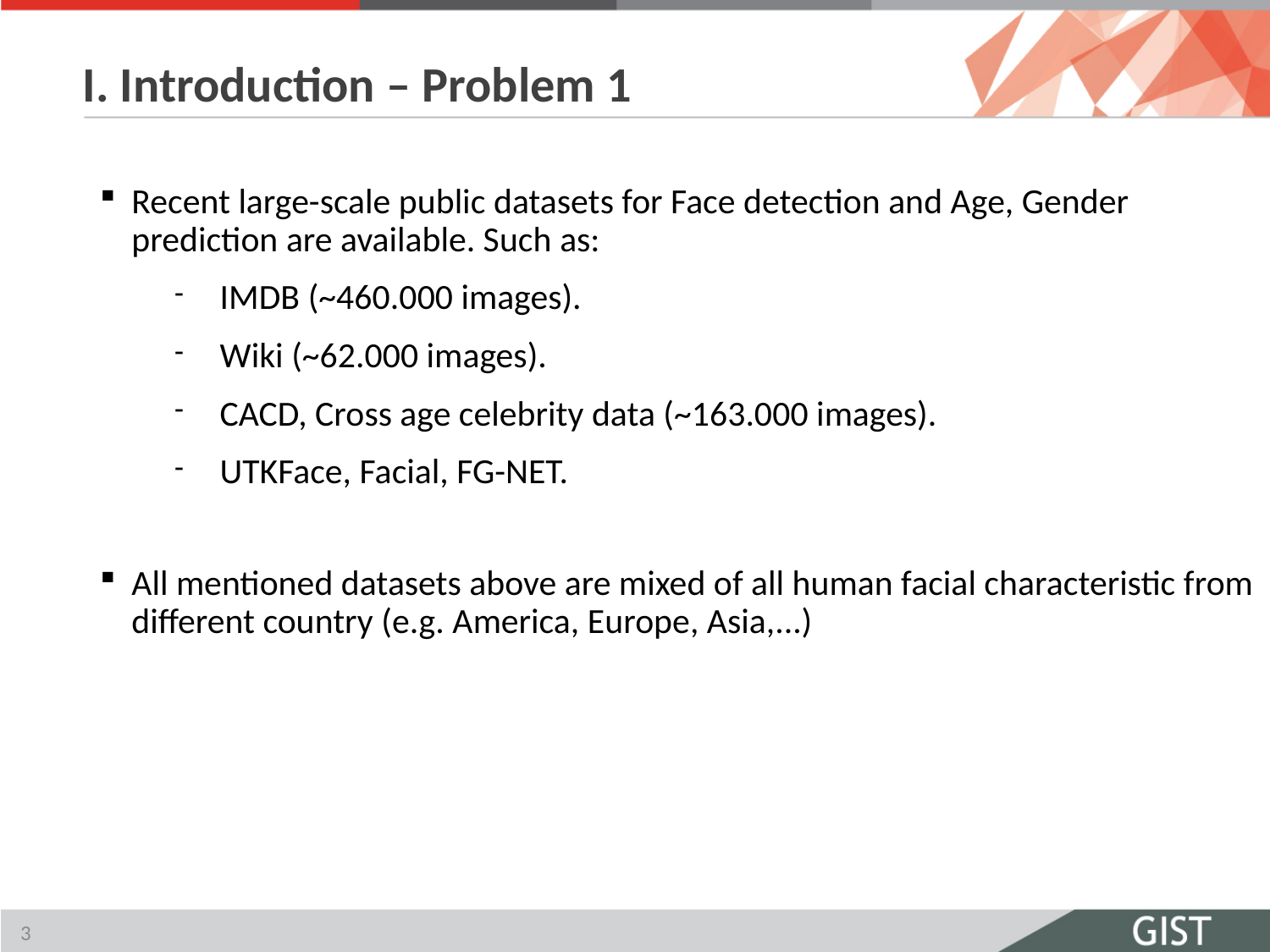

# I. Introduction – Problem 1
Recent large-scale public datasets for Face detection and Age, Gender prediction are available. Such as:
IMDB (~460.000 images).
Wiki (~62.000 images).
CACD, Cross age celebrity data (~163.000 images).
UTKFace, Facial, FG-NET.

All mentioned datasets above are mixed of all human facial characteristic from different country (e.g. America, Europe, Asia,...)
3